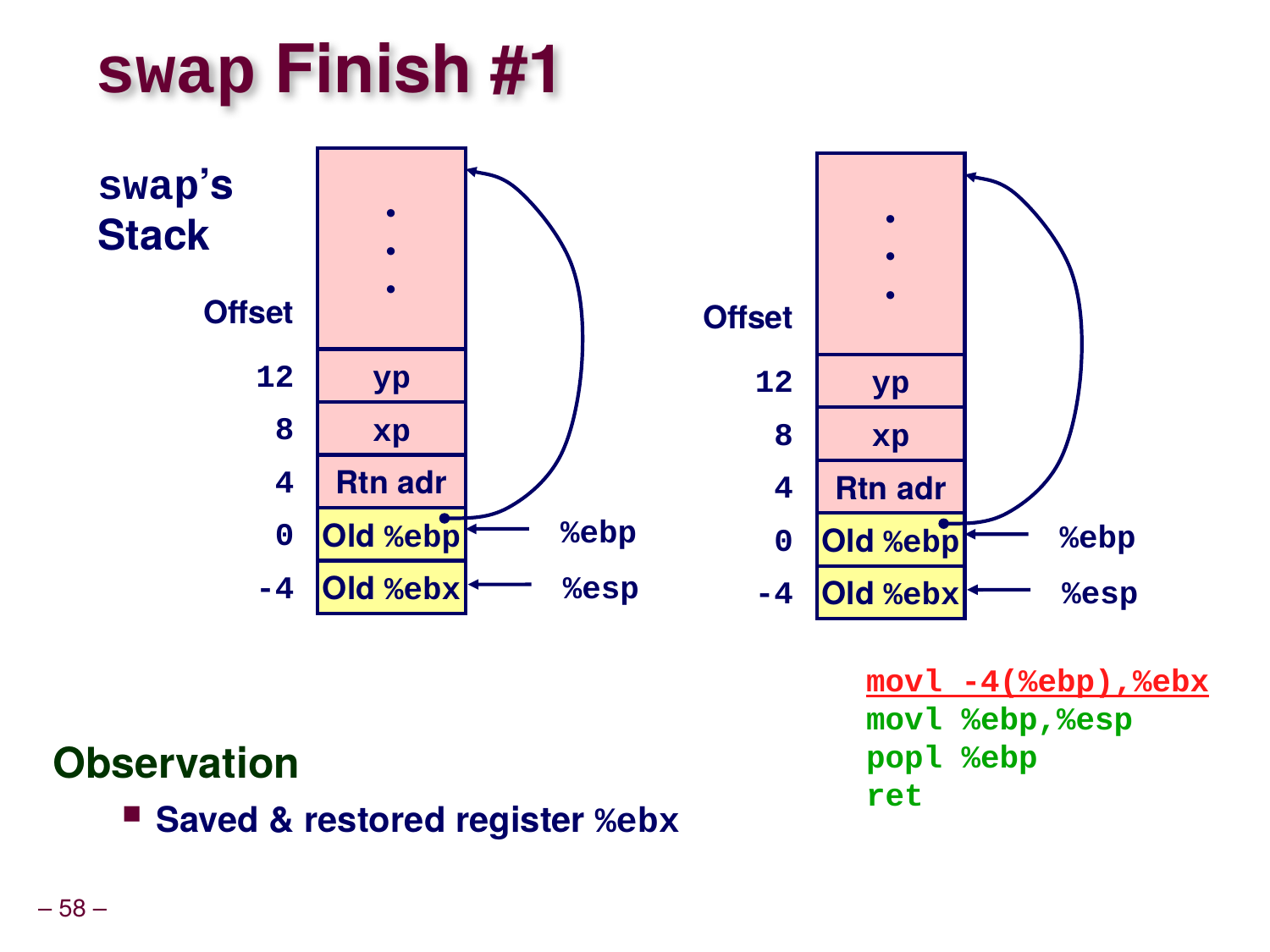

# swap Finish #1
•
•
•
swap’s
Stack
•
•
•

Offset
Offset
12
yp
12
yp
 8
xp
 8
xp
 4
Rtn adr
 4
Rtn adr
%ebp
 0
Old %ebp
%ebp
 0
Old %ebp

-4
Old %ebx
%esp
-4
Old %ebx
%esp

	movl -4(%ebp),%ebx
	movl %ebp,%esp
	popl %ebp
	ret
Observation
Saved & restored register %ebx